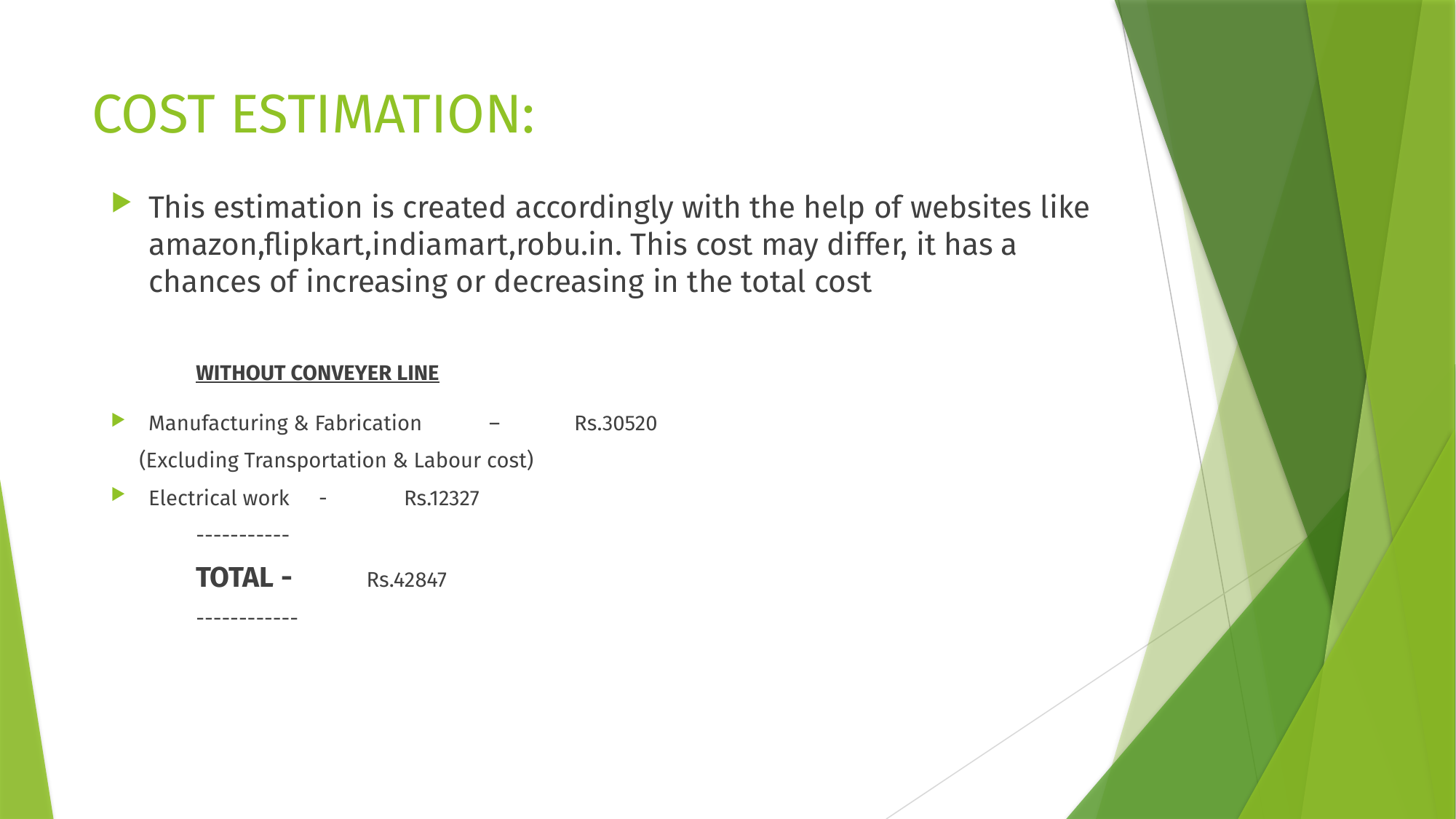

# COST ESTIMATION:
This estimation is created accordingly with the help of websites like amazon,flipkart,indiamart,robu.in. This cost may differ, it has a chances of increasing or decreasing in the total cost

	WITHOUT CONVEYER LINE

Manufacturing & Fabrication			– 		Rs.30520
     (Excluding Transportation & Labour cost)
Electrical work						-		Rs.12327
											-----------
		TOTAL						-		Rs.42847
											------------